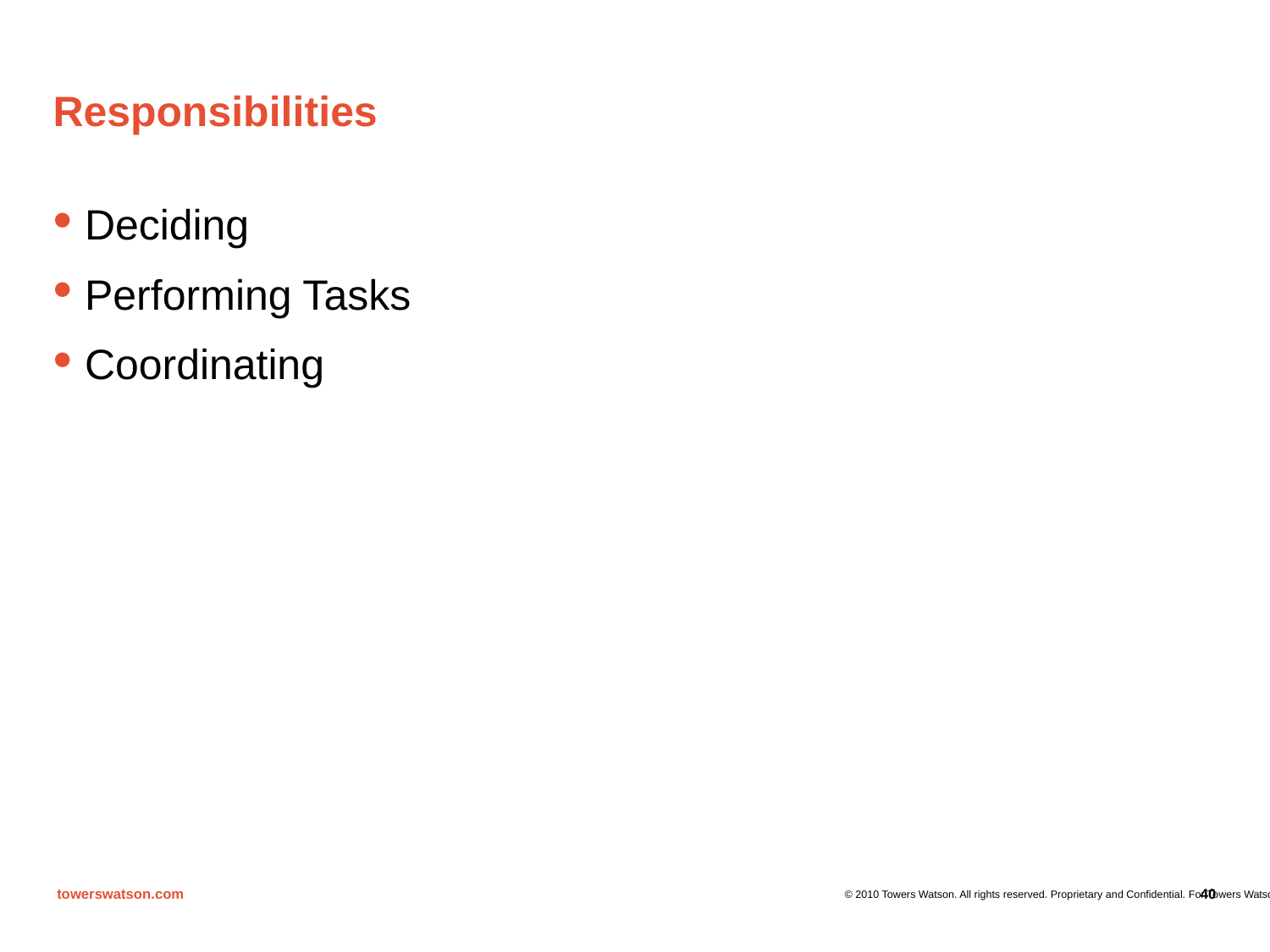

# Responsibilities
Deciding
Performing Tasks
Coordinating
40